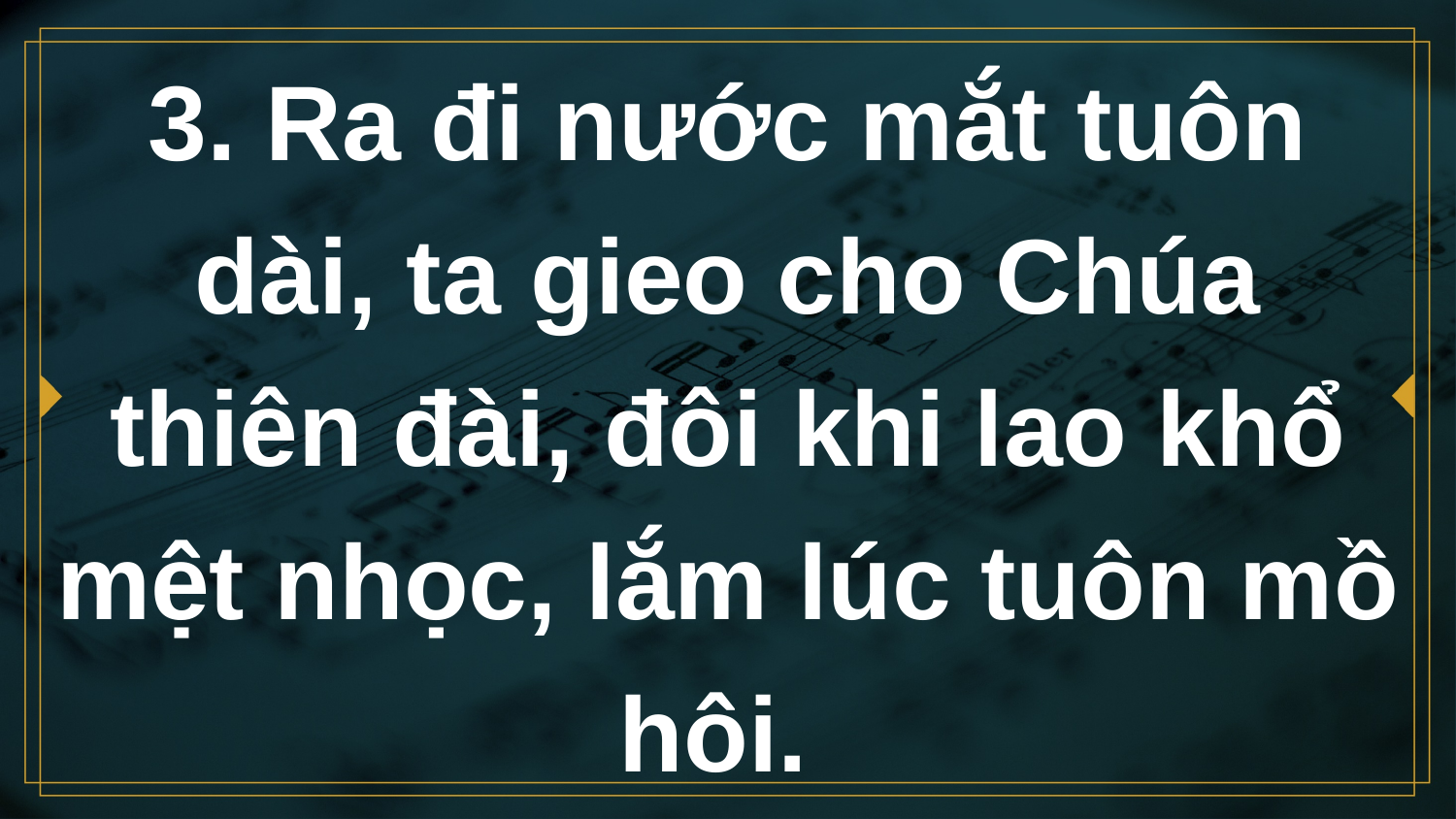

# 3. Ra đi nước mắt tuôn dài, ta gieo cho Chúa thiên đài, đôi khi lao khổ mệt nhọc, lắm lúc tuôn mồ hôi.